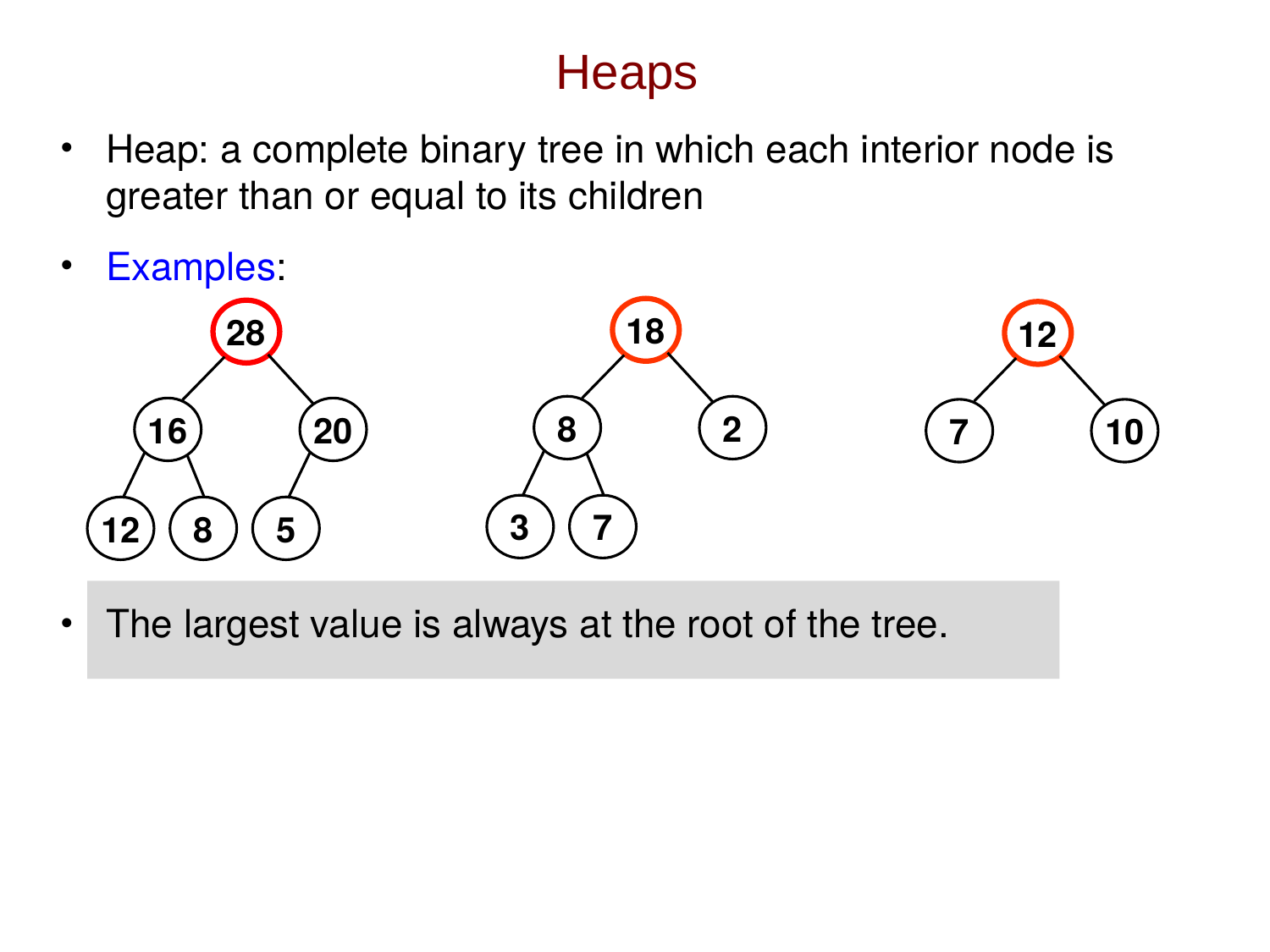

# Heaps
Heap: a complete binary tree in which each interior node is greater than or equal to its children
Examples:

The largest value is always at the root of the tree.
18
28
12

8
2
16
20
7
10

3
7
12
8
5